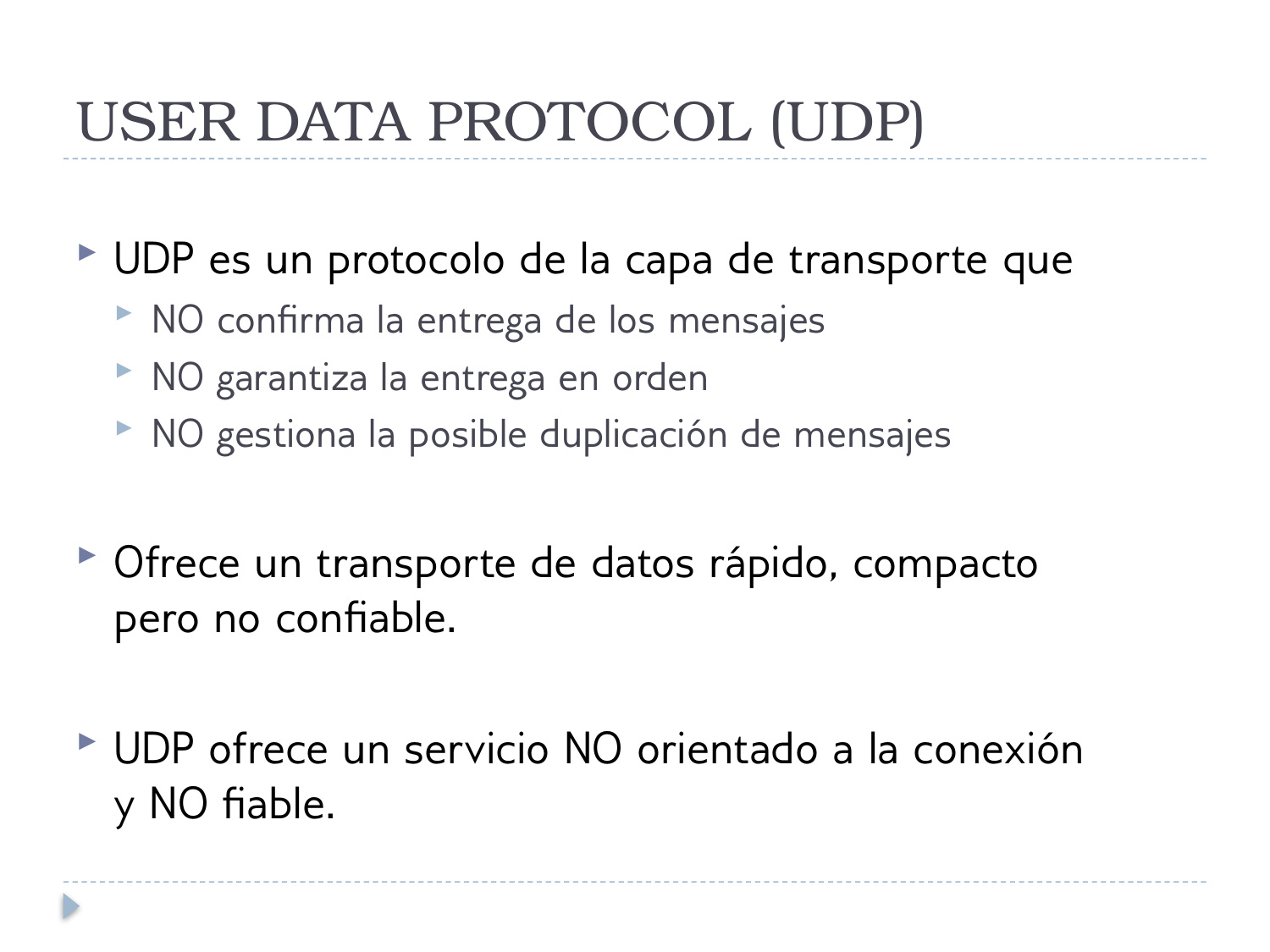

# USER DATA PROTOCOL (UDP)
UDP es un protocolo de la capa de transporte que
NO confirma la entrega de los mensajes
NO garantiza la entrega en orden
NO gestiona la posible duplicación de mensajes

Ofrece un transporte de datos rápido, compacto pero no confiable.

UDP ofrece un servicio NO orientado a la conexión y NO fiable.